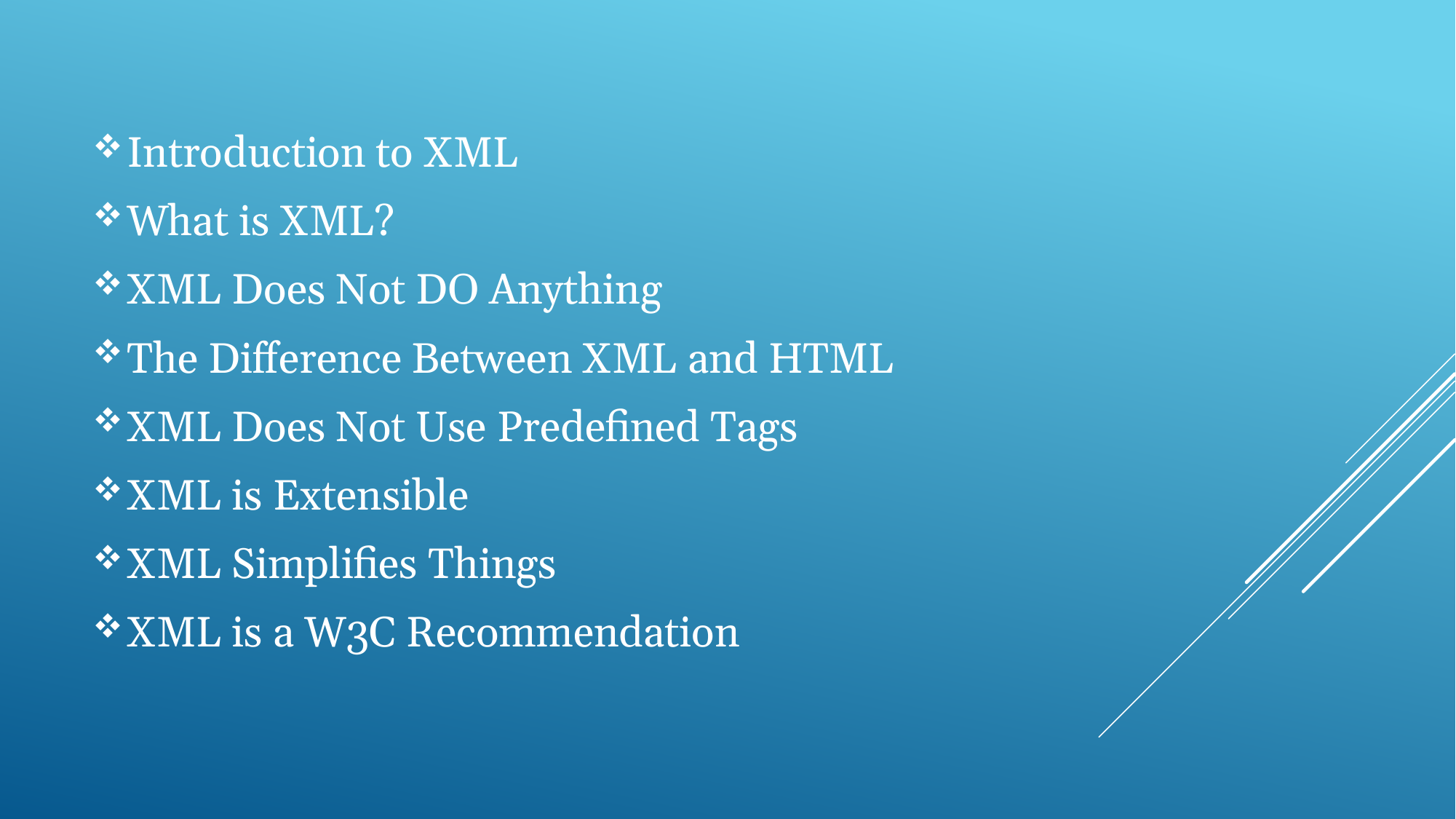

Introduction to XML
What is XML?
XML Does Not DO Anything
The Difference Between XML and HTML
XML Does Not Use Predefined Tags
XML is Extensible
XML Simplifies Things
XML is a W3C Recommendation